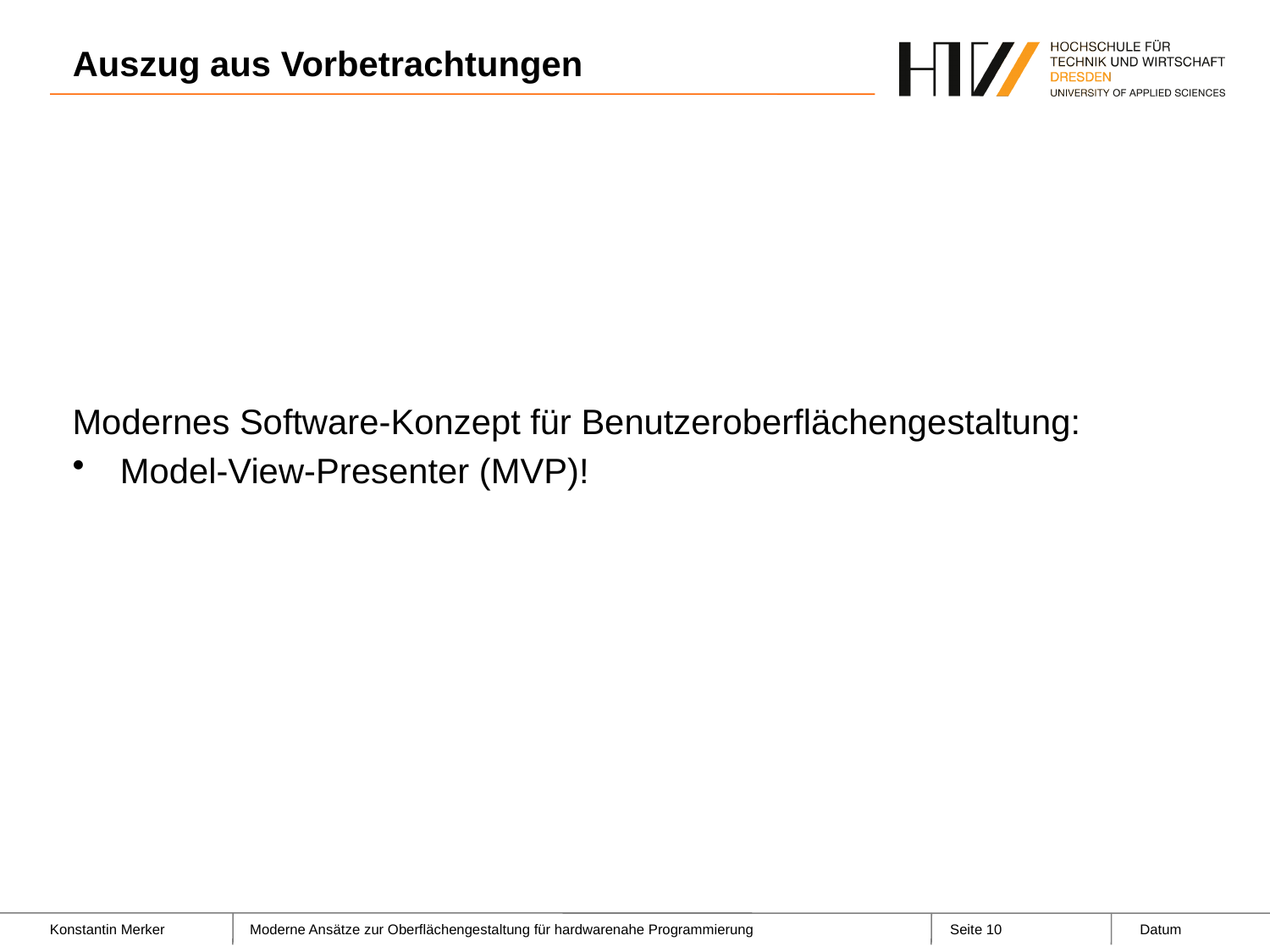

# Auszug aus Vorbetrachtungen

Modernes Software-Konzept für Benutzeroberflächengestaltung:
Model-View-Presenter (MVP)!